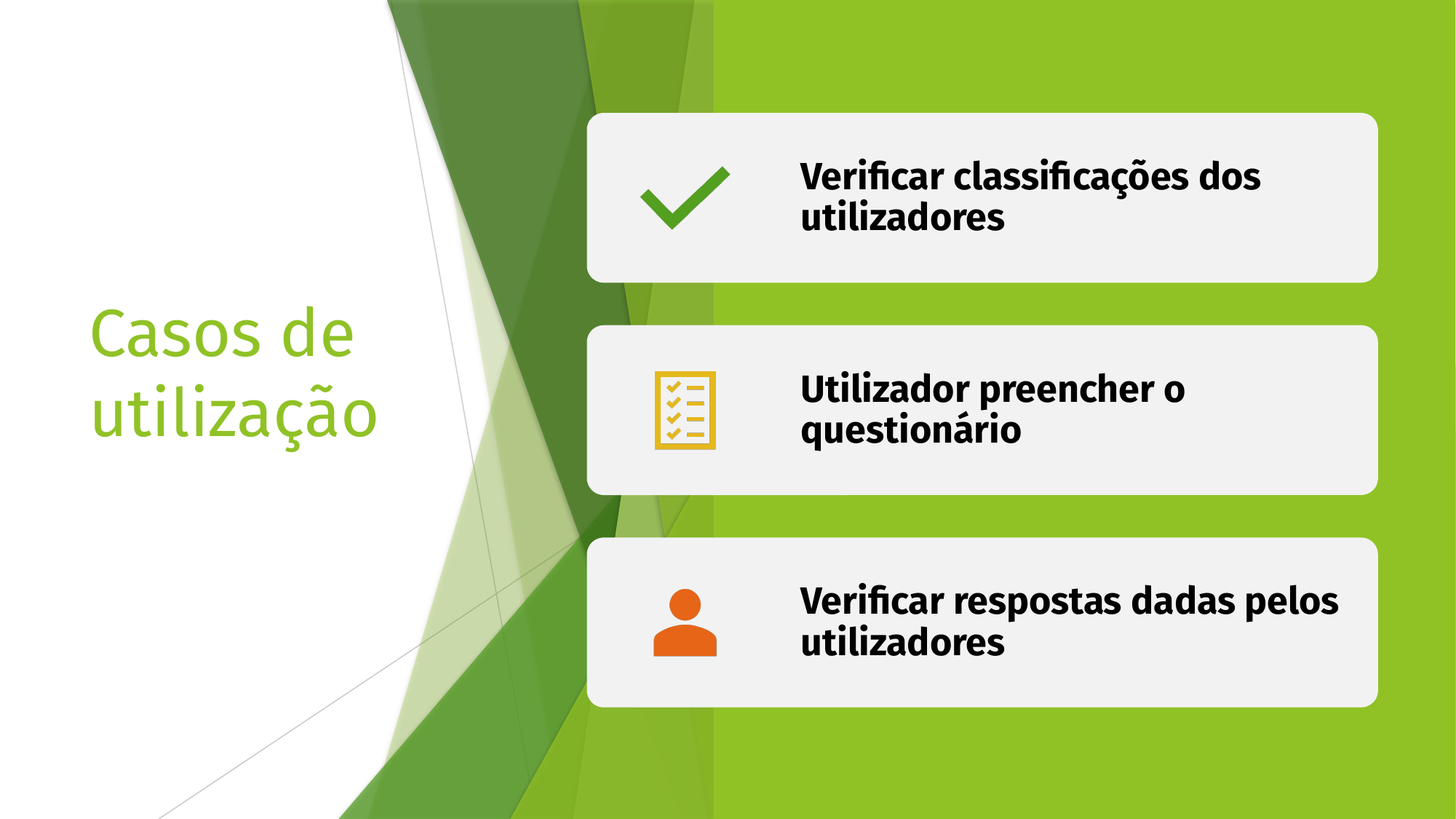

Verificar classificações dos utilizadores
Utilizador preencher o questionário
Verificar respostas dadas pelos utilizadores
# Casos de utilização